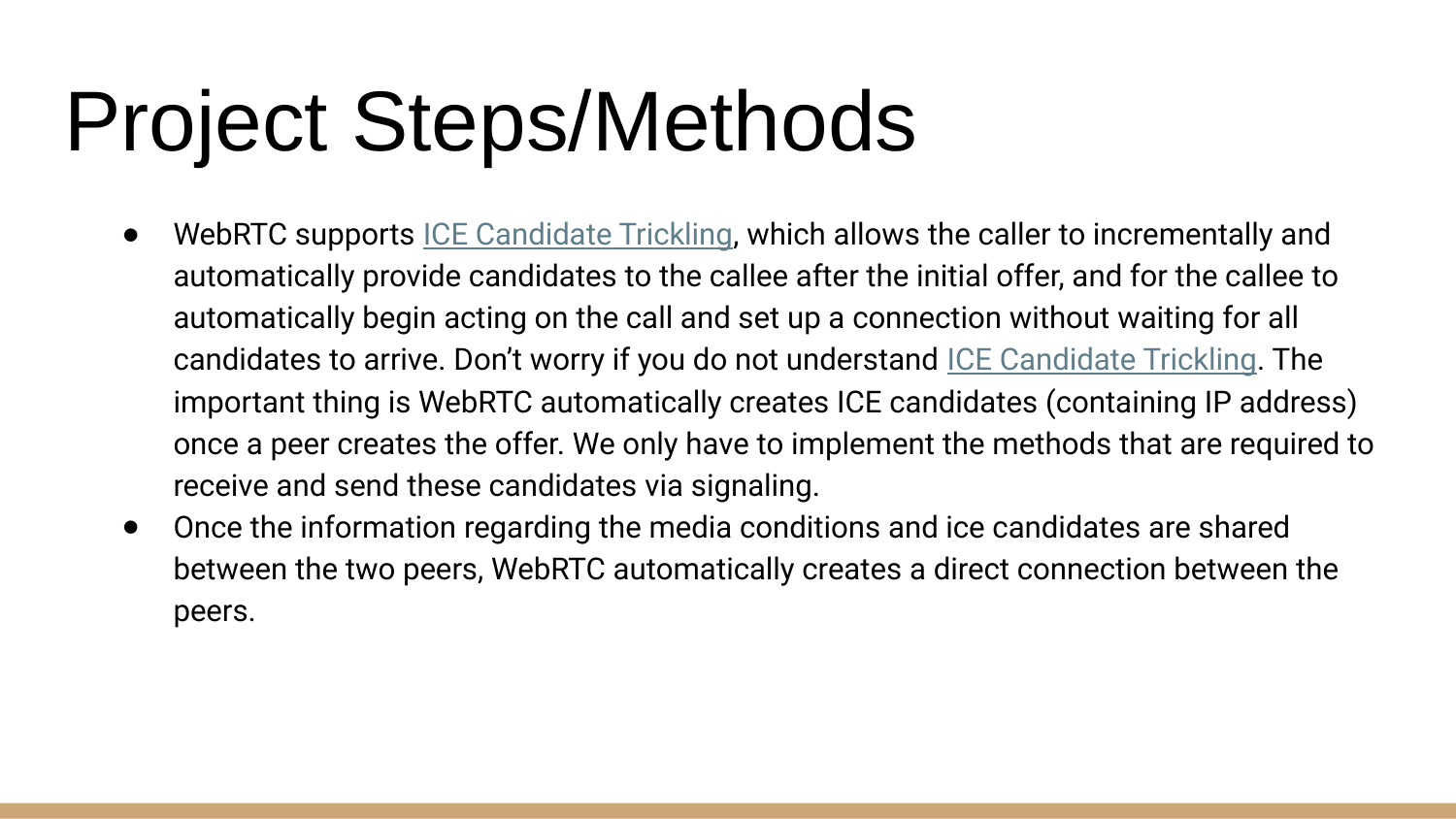

# Project Steps/Methods
WebRTC supports ICE Candidate Trickling, which allows the caller to incrementally and automatically provide candidates to the callee after the initial offer, and for the callee to automatically begin acting on the call and set up a connection without waiting for all candidates to arrive. Don’t worry if you do not understand ICE Candidate Trickling. The important thing is WebRTC automatically creates ICE candidates (containing IP address) once a peer creates the offer. We only have to implement the methods that are required to receive and send these candidates via signaling.
Once the information regarding the media conditions and ice candidates are shared between the two peers, WebRTC automatically creates a direct connection between the peers.